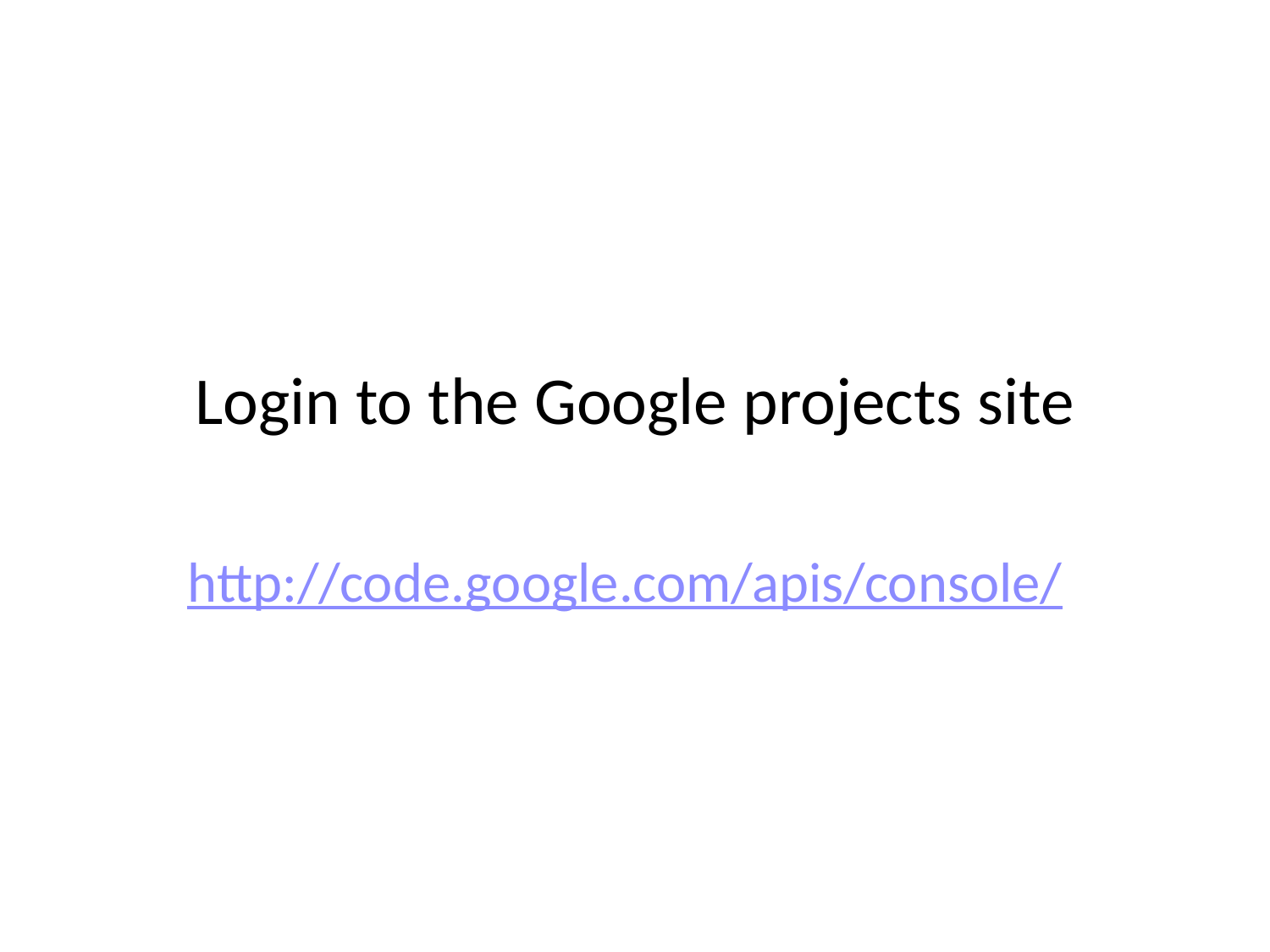

# Login to the Google projects site
http://code.google.com/apis/console/